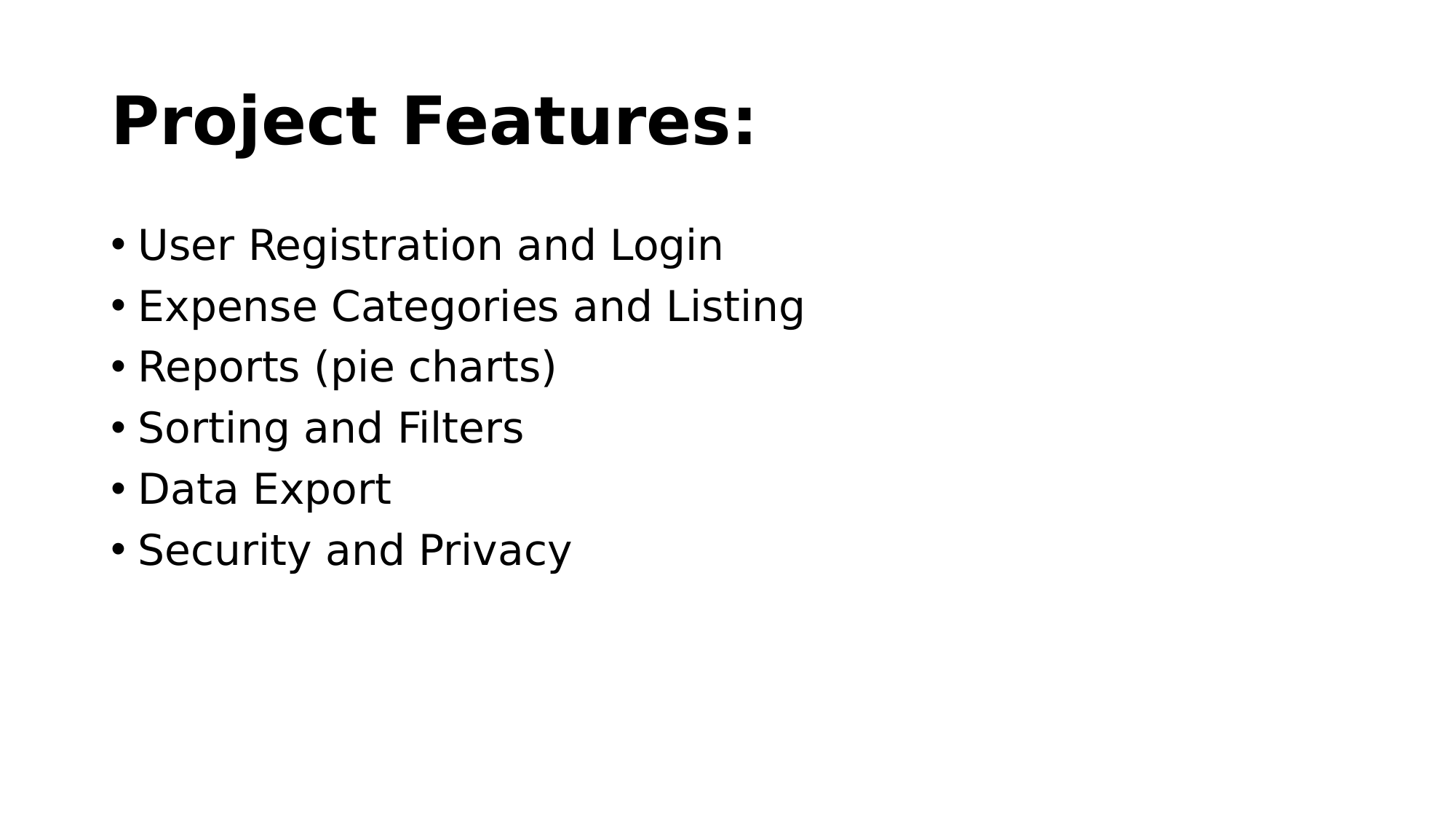

# Project Features:
User Registration and Login
Expense Categories and Listing
Reports (pie charts)
Sorting and Filters
Data Export
Security and Privacy